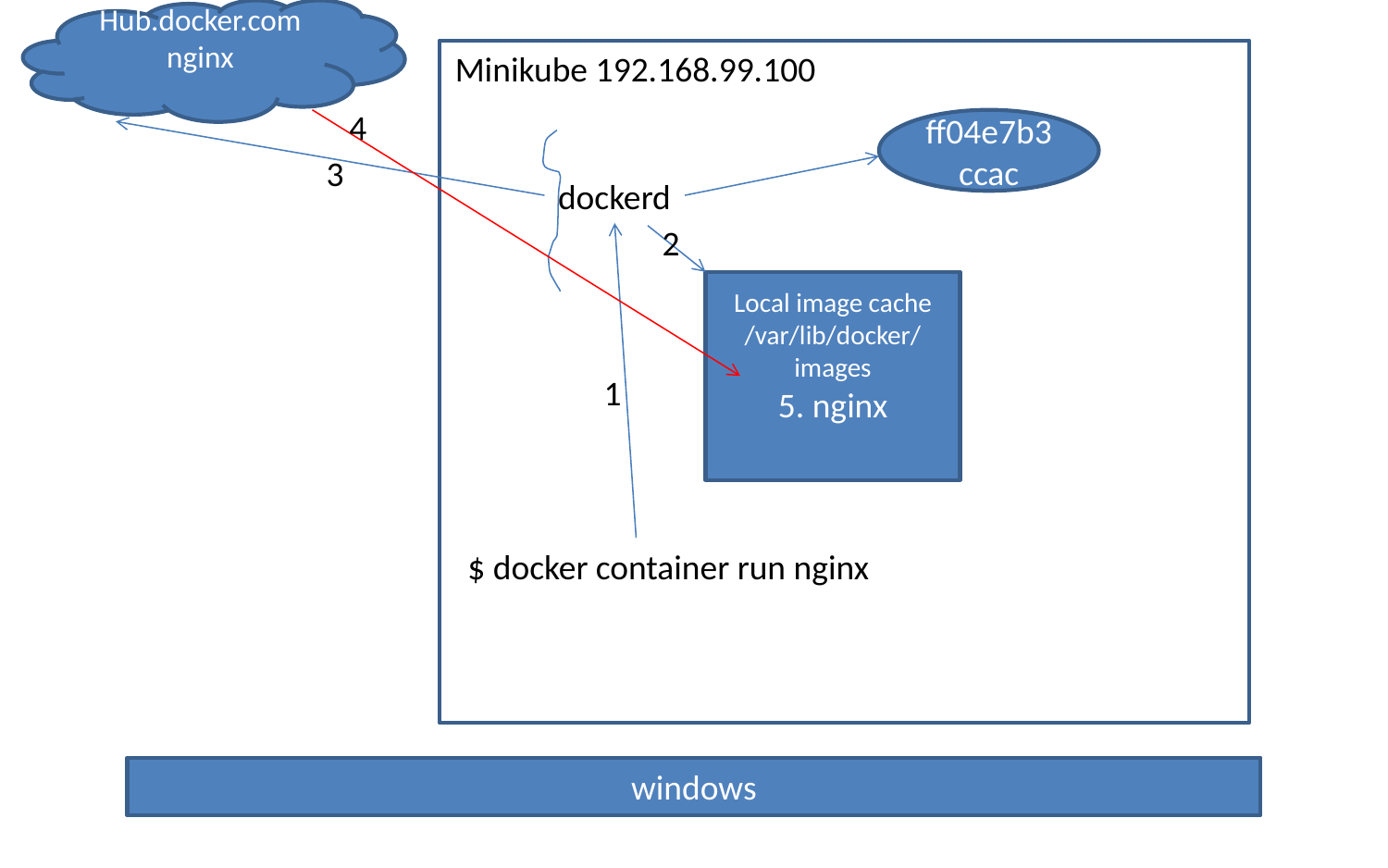

Hub.docker.com
nginx

Minikube 192.168.99.100
4
ff04e7b3ccac

3
dockerd
2
Local image cache
/var/lib/docker/images
5. nginx

1
$ docker container run nginx
windows